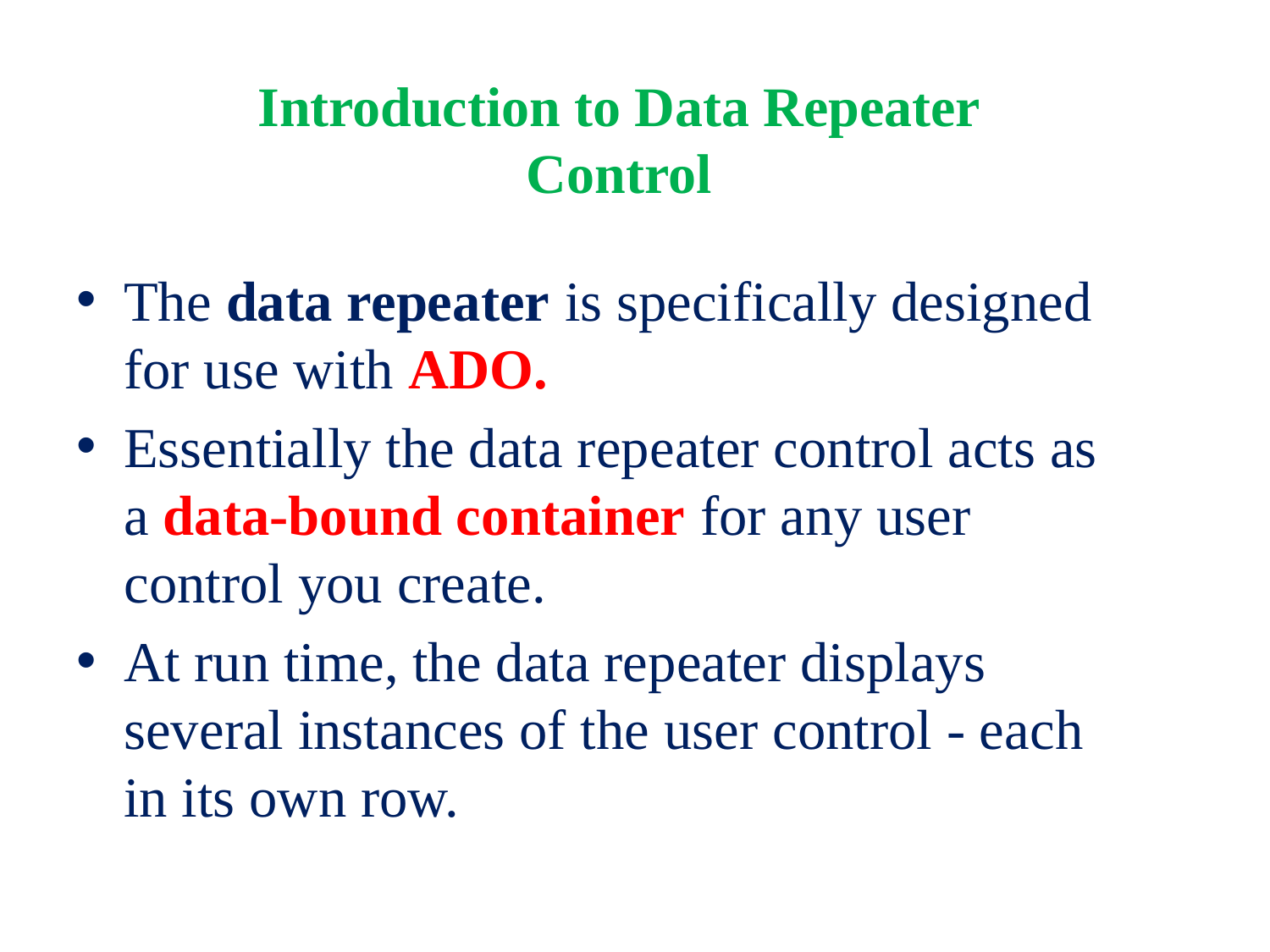

# Introduction to Data Repeater Control
The data repeater is specifically designed for use with ADO.
Essentially the data repeater control acts as a data-bound container for any user control you create.
At run time, the data repeater displays several instances of the user control - each in its own row.